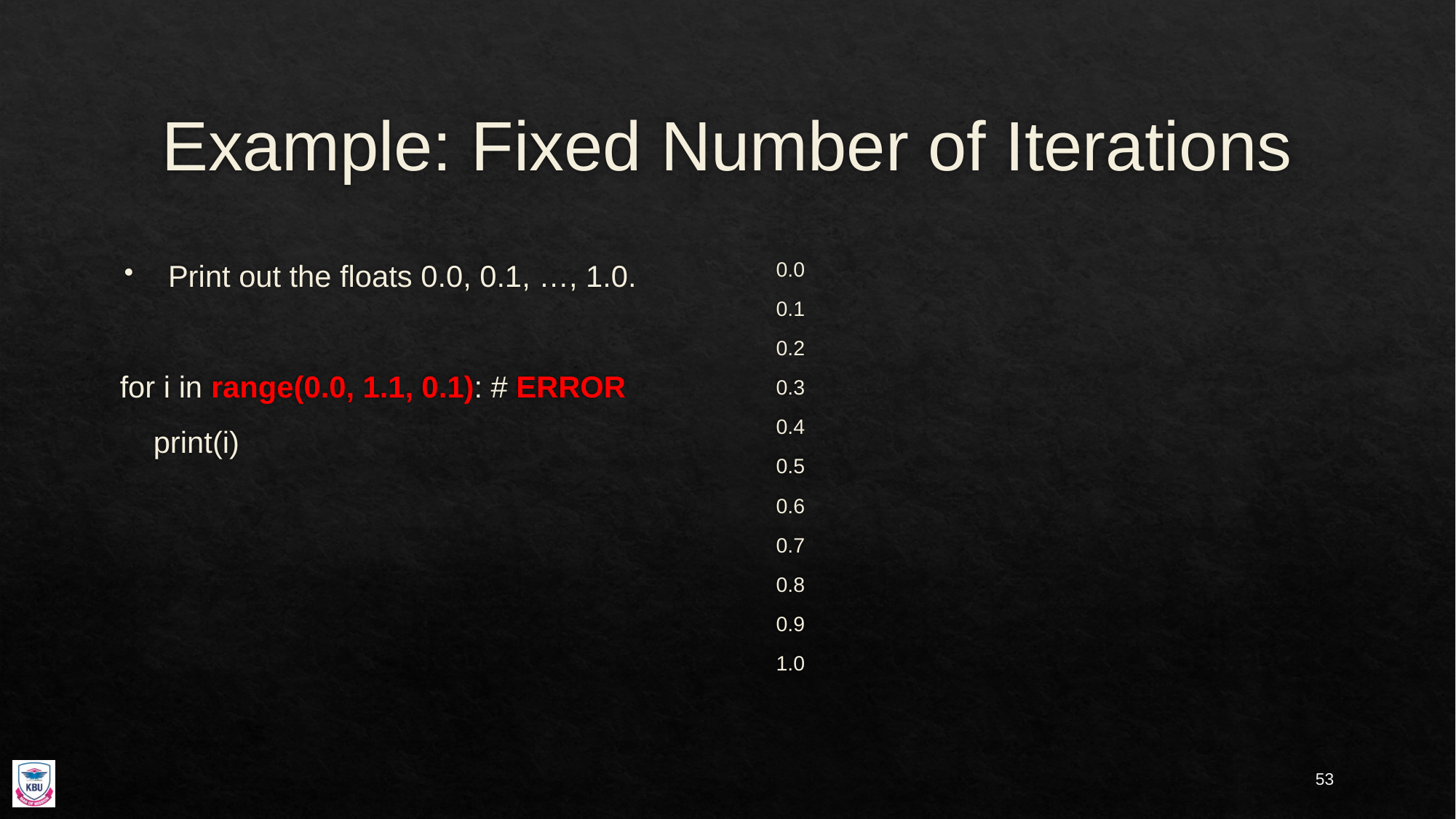

# Example: Fixed Number of Iterations
Print out the floats 0.0, 0.1, …, 1.0.

for i in range(0.0, 1.1, 0.1): # ERROR
    print(i)
0.0
0.1
0.2
0.3
0.4
0.5
0.6
0.7
0.8
0.9
1.0
53